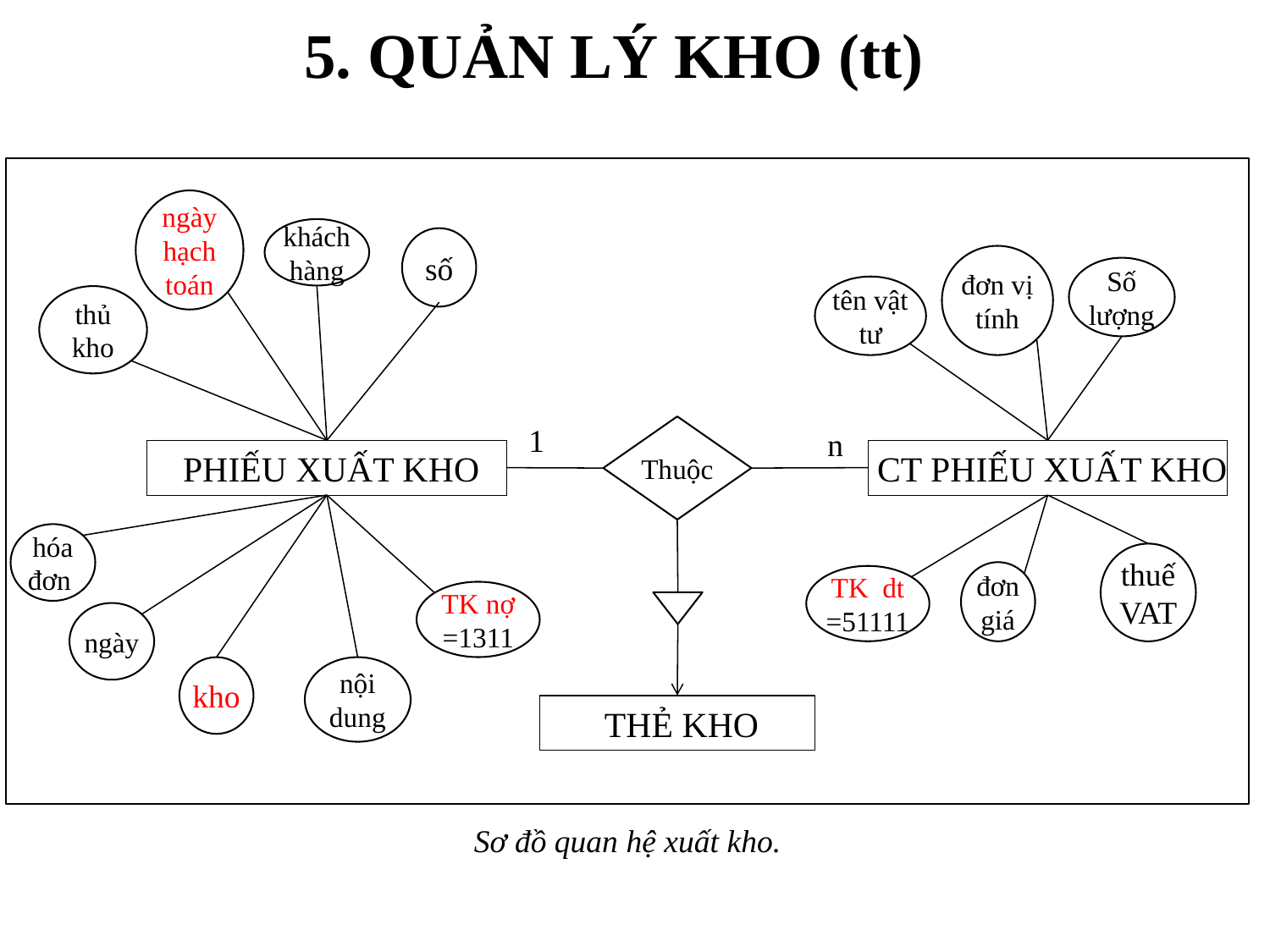

# 5. QUẢN LÝ KHO (tt)

ngày hạch toán
khách hàng
số
đơn vị tính
Số lượng
tên vật tư
thủ kho
1
Thuộc
n
 PHIẾU XUẤT KHO
 CT PHIẾU XUẤT KHO
hóa đơn
thuế VAT
đơn giá
TK  dt
=51111
TK nợ
=1311

ngày
kho
nội dung
 THẺ KHO
Sơ đồ quan hệ xuất kho.